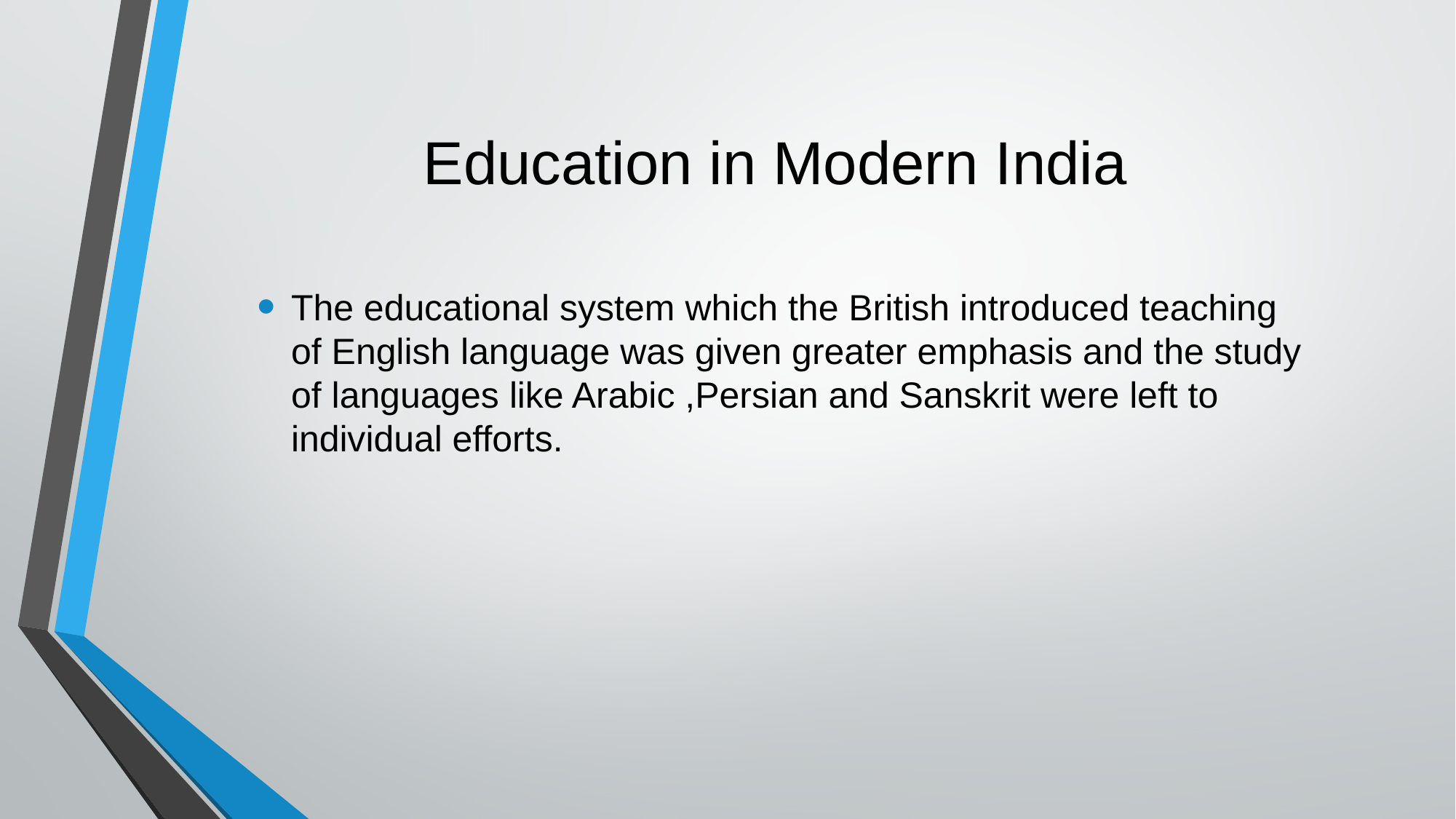

# Education in Modern India

The educational system which the British introduced teaching of English language was given greater emphasis and the study of languages like Arabic ,Persian and Sanskrit were left to individual efforts.